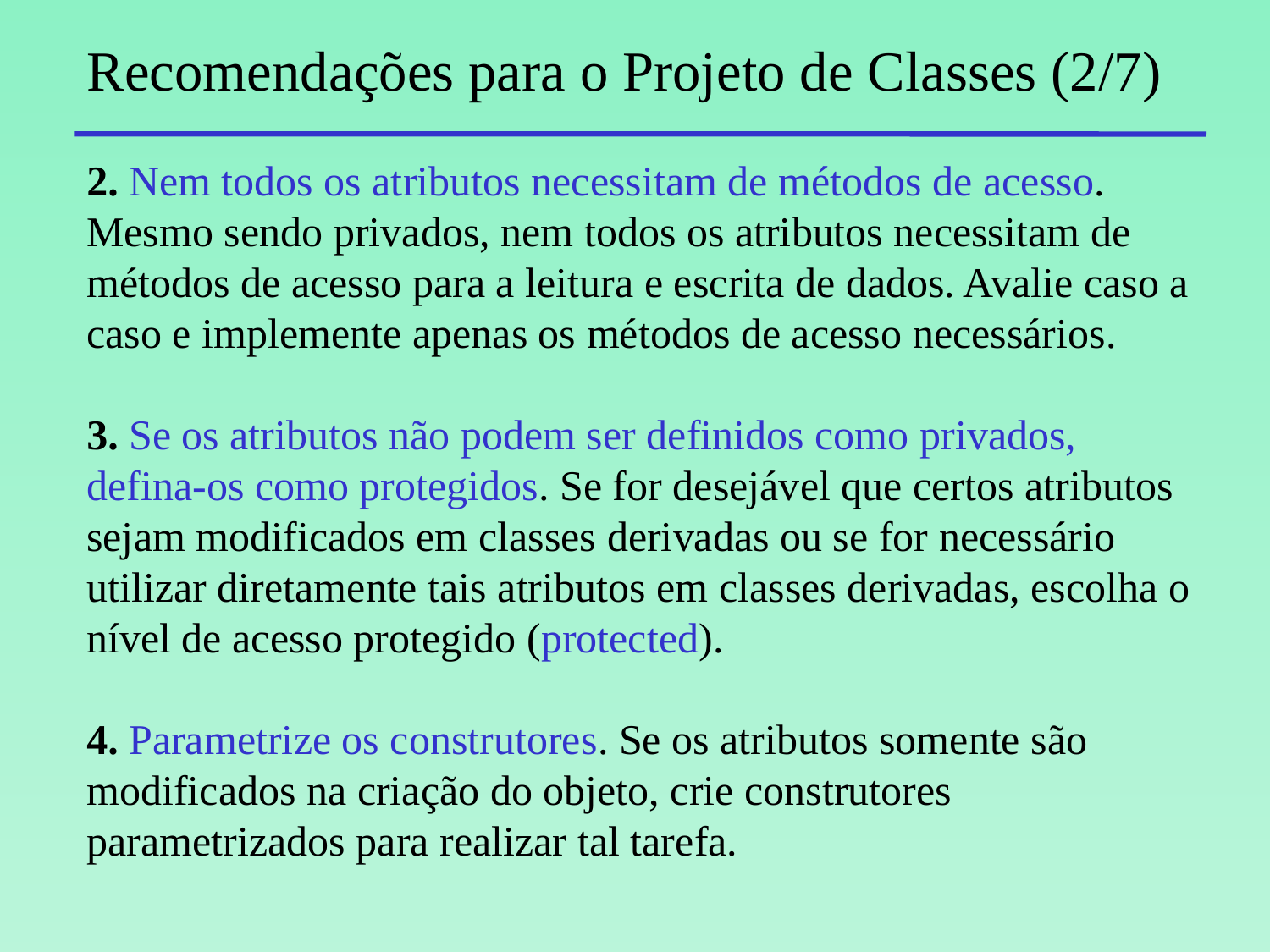

# Recomendações para o Projeto de Classes (2/7)

2. Nem todos os atributos necessitam de métodos de acesso. Mesmo sendo privados, nem todos os atributos necessitam de métodos de acesso para a leitura e escrita de dados. Avalie caso a caso e implemente apenas os métodos de acesso necessários.

3. Se os atributos não podem ser definidos como privados, defina-os como protegidos. Se for desejável que certos atributos sejam modificados em classes derivadas ou se for necessário utilizar diretamente tais atributos em classes derivadas, escolha o nível de acesso protegido (protected).

4. Parametrize os construtores. Se os atributos somente são modificados na criação do objeto, crie construtores parametrizados para realizar tal tarefa.